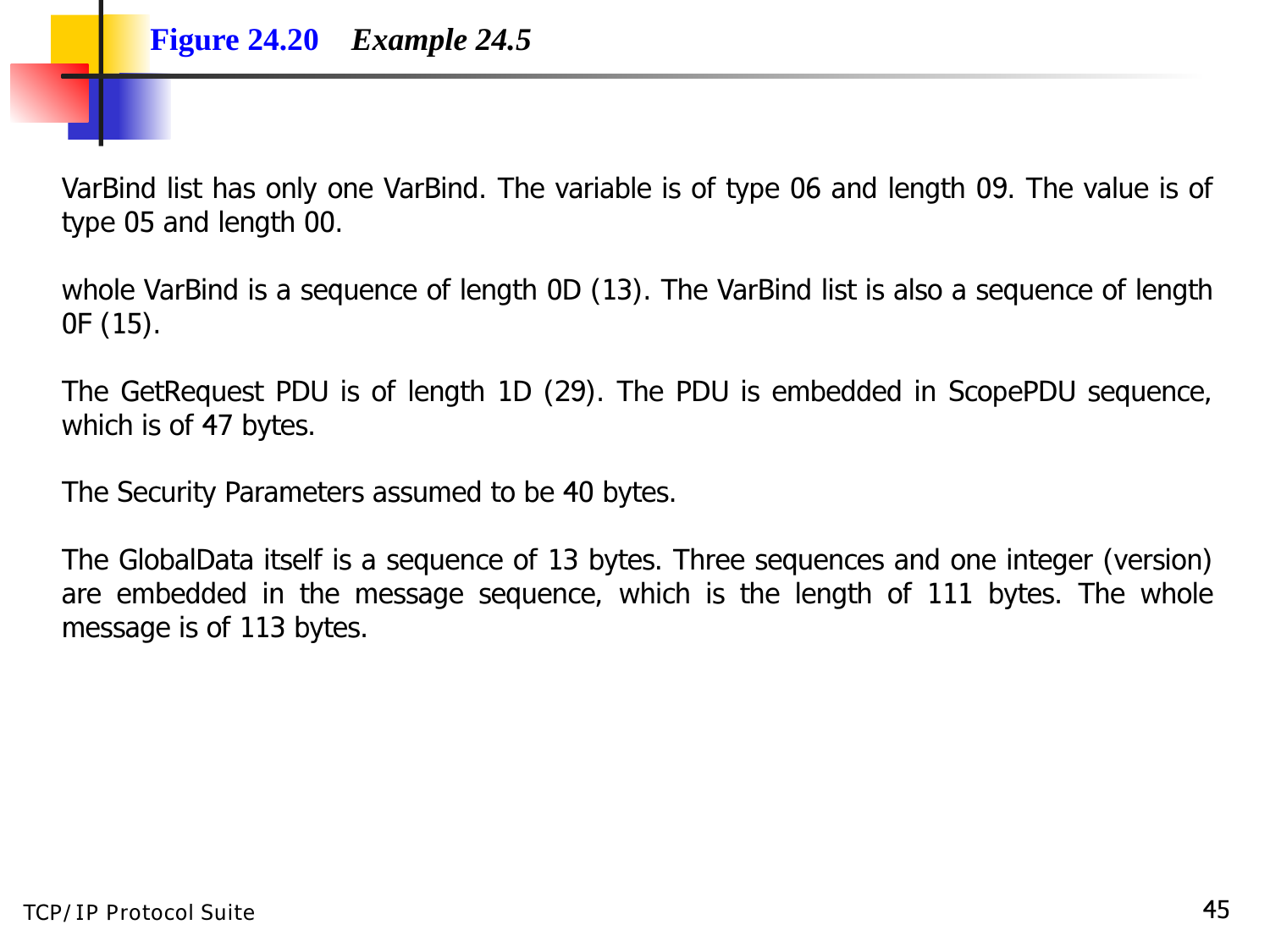

Figure 24.20    Example 24.5

VarBind list has only one VarBind. The variable is of type 06 and length 09. The value is of type 05 and length 00.

whole VarBind is a sequence of length 0D (13). The VarBind list is also a sequence of length 0F (15).

The GetRequest PDU is of length 1D (29). The PDU is embedded in ScopePDU sequence, which is of 47 bytes.

The Security Parameters assumed to be 40 bytes.

The GlobalData itself is a sequence of 13 bytes. Three sequences and one integer (version) are embedded in the message sequence, which is the length of 111 bytes. The whole message is of 113 bytes.
45
TCP/IP Protocol Suite